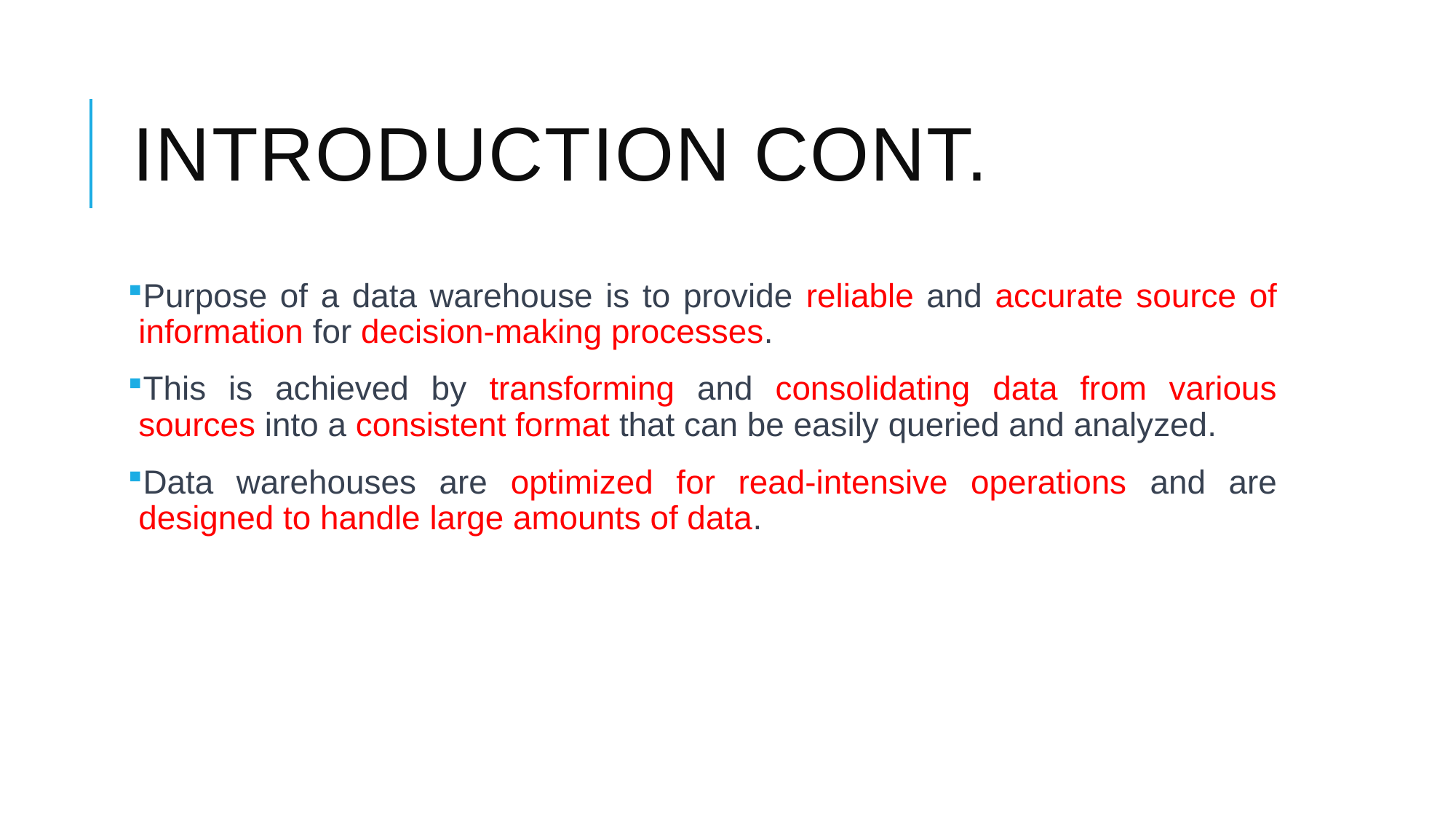

# Introduction cont.
Purpose of a data warehouse is to provide reliable and accurate source of information for decision-making processes.
This is achieved by transforming and consolidating data from various sources into a consistent format that can be easily queried and analyzed.
Data warehouses are optimized for read-intensive operations and are designed to handle large amounts of data.